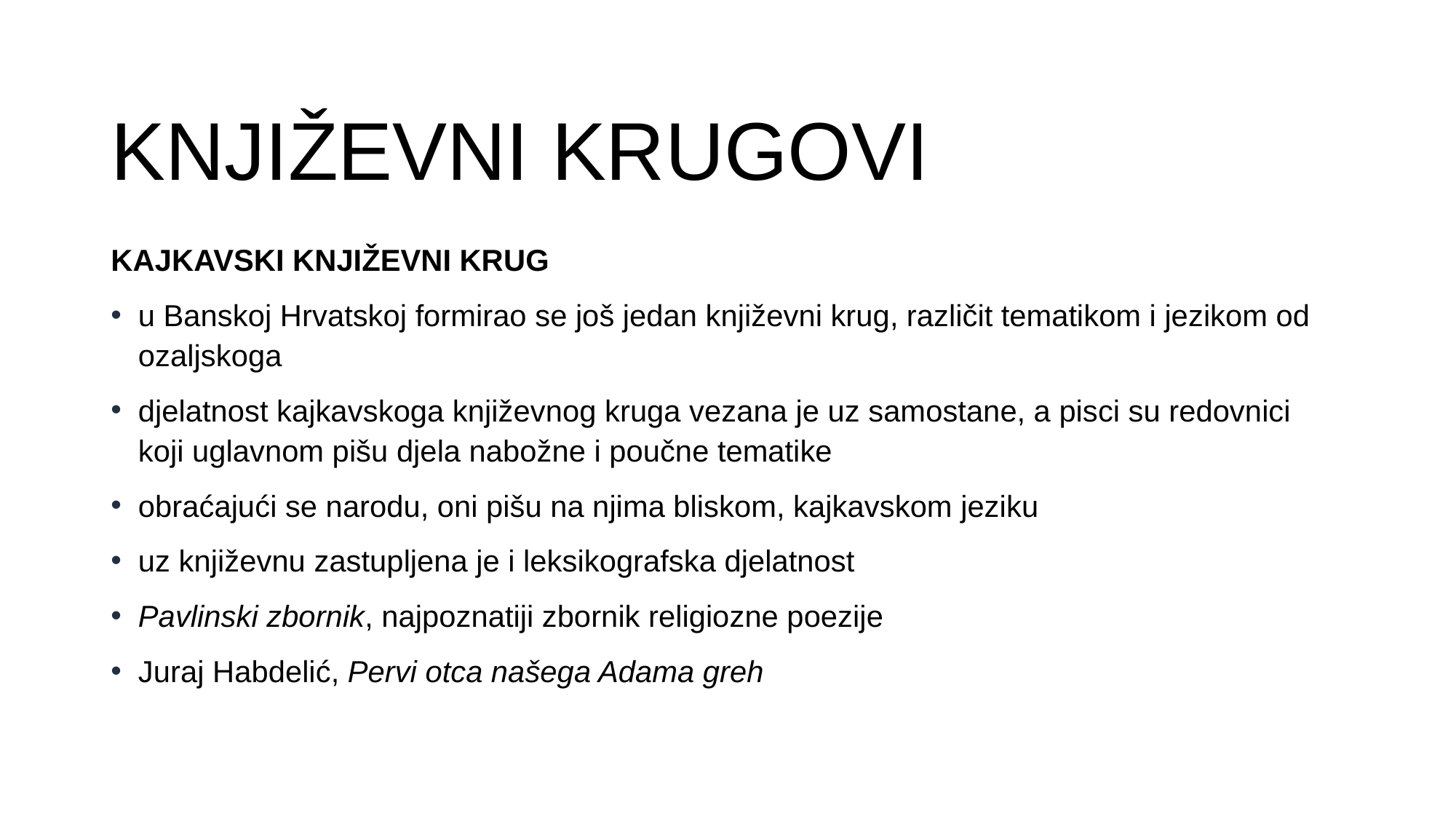

# KNJIŽEVNI KRUGOVI
KAJKAVSKI KNJIŽEVNI KRUG
u Banskoj Hrvatskoj formirao se još jedan književni krug, različit tematikom i jezikom od ozaljskoga
djelatnost kajkavskoga književnog kruga vezana je uz samostane, a pisci su redovnici koji uglavnom pišu djela nabožne i poučne tematike
obraćajući se narodu, oni pišu na njima bliskom, kajkavskom jeziku
uz književnu zastupljena je i leksikografska djelatnost
Pavlinski zbornik, najpoznatiji zbornik religiozne poezije
Juraj Habdelić, Pervi otca našega Adama greh